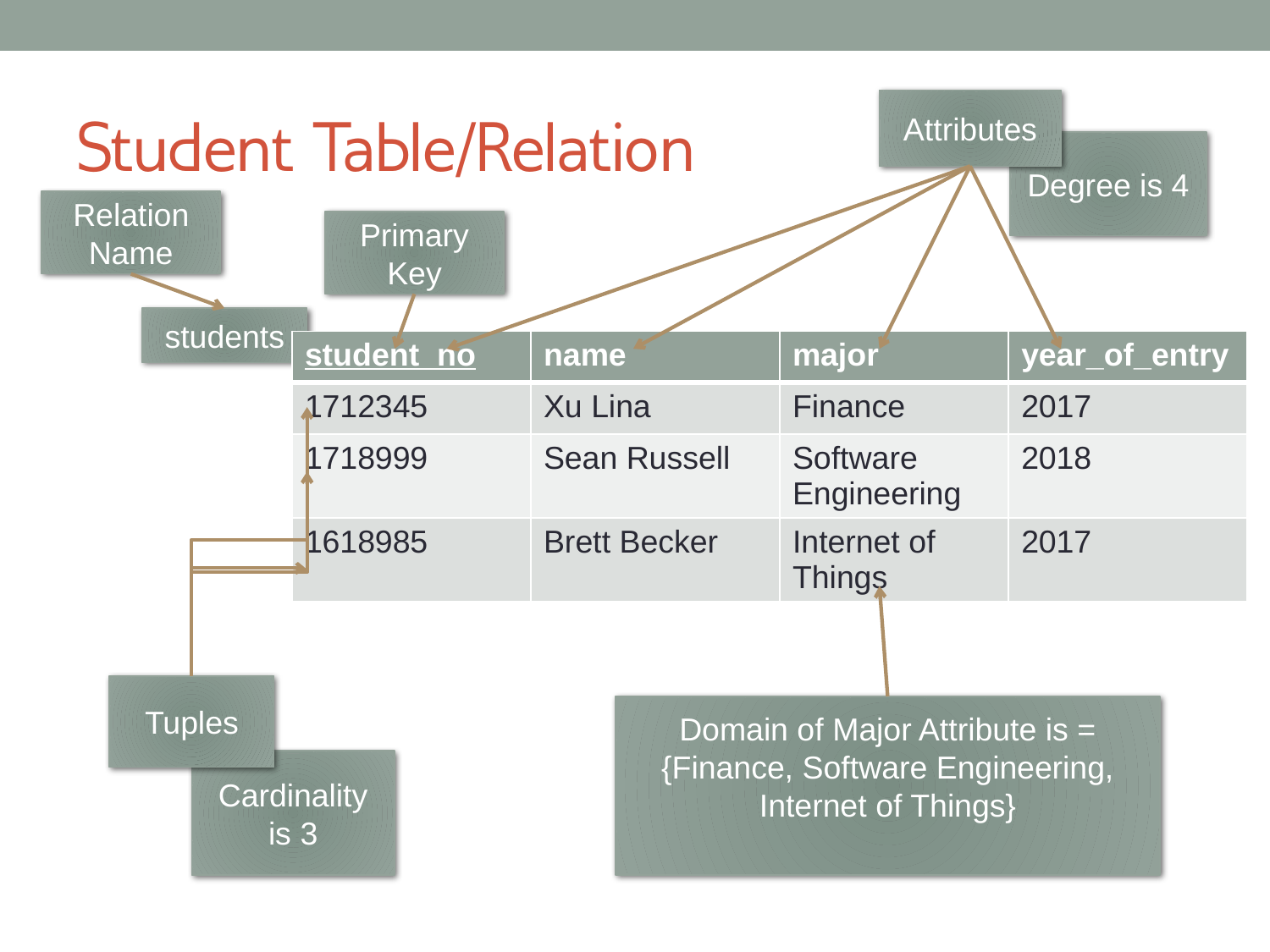

# Student Table/Relation
Attributes
Degree is 4
Relation Name
Primary Key
students
| student\_no | name | major | year\_of\_entry |
| --- | --- | --- | --- |
| 1712345 | Xu Lina | Finance | 2017 |
| 1718999 | Sean Russell | Software Engineering | 2018 |
| 1618985 | Brett Becker | Internet of Things | 2017 |
Tuples
Domain of Major Attribute is = {Finance, Software Engineering, Internet of Things}

Cardinality is 3